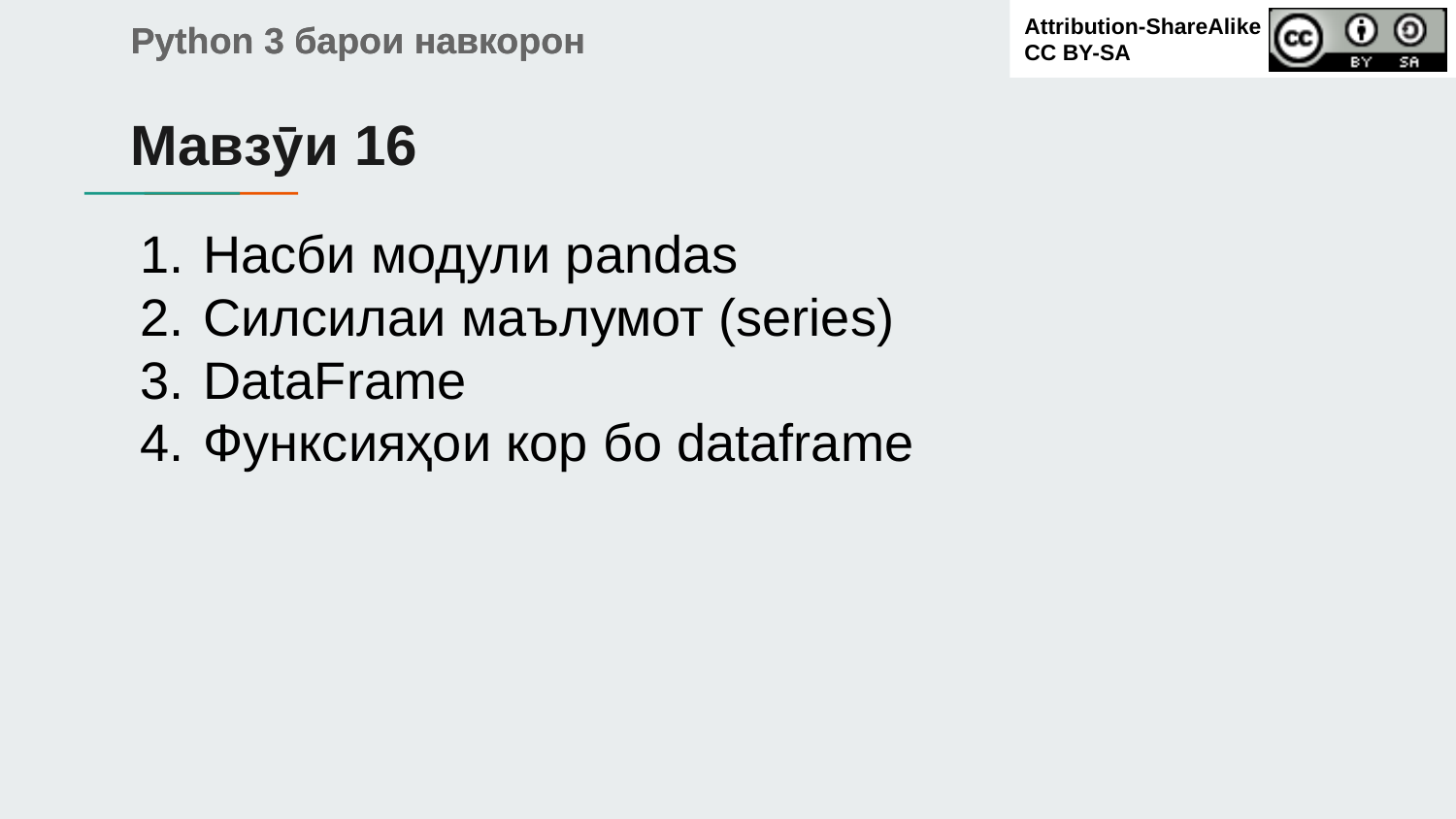

Мавзӯи 16
# Насби модули pandas
Силсилаи маълумот (series)
DataFrame
Функсияҳои кор бо dataframe